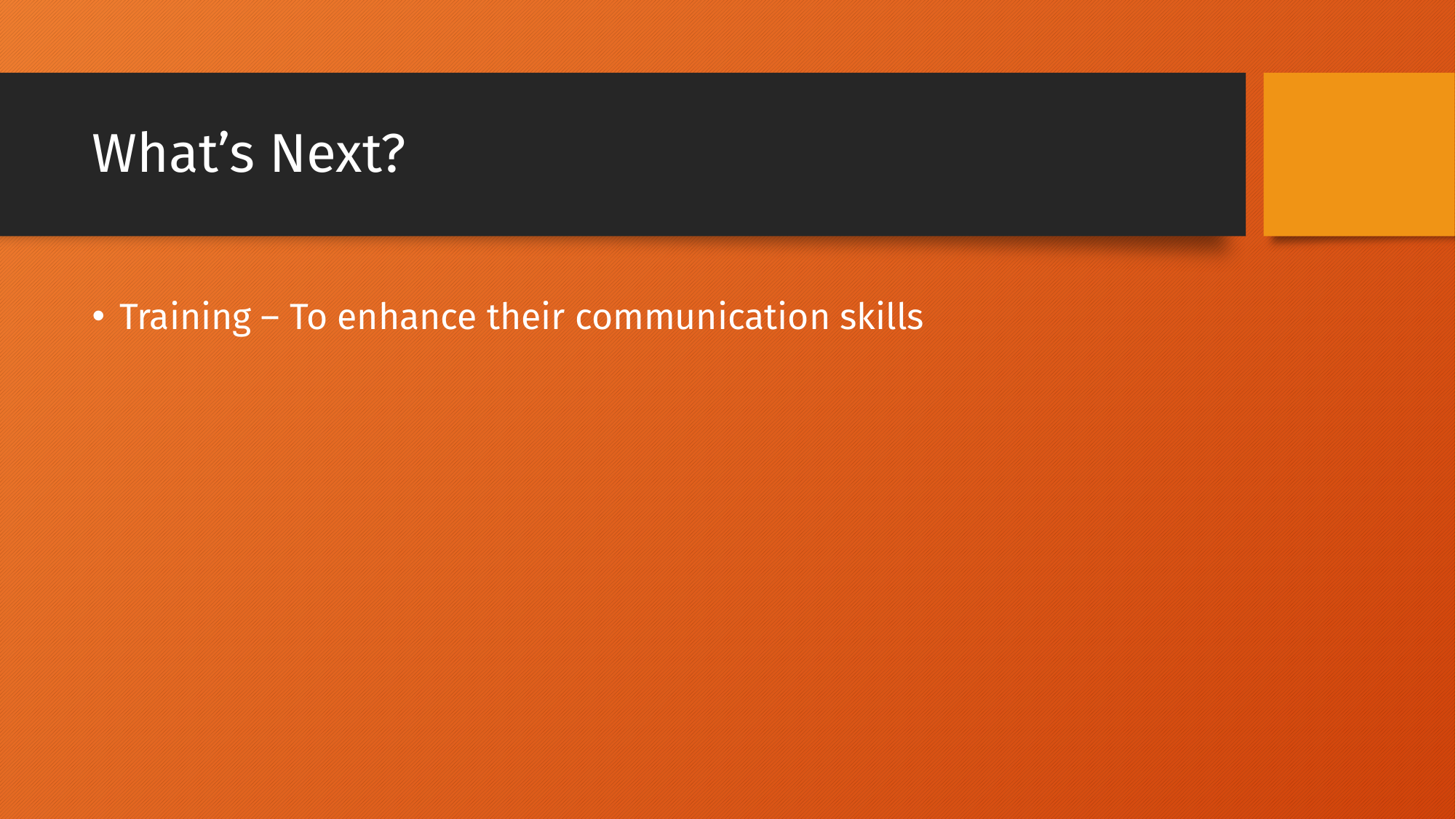

# What’s Next?
Training – To enhance their communication skills